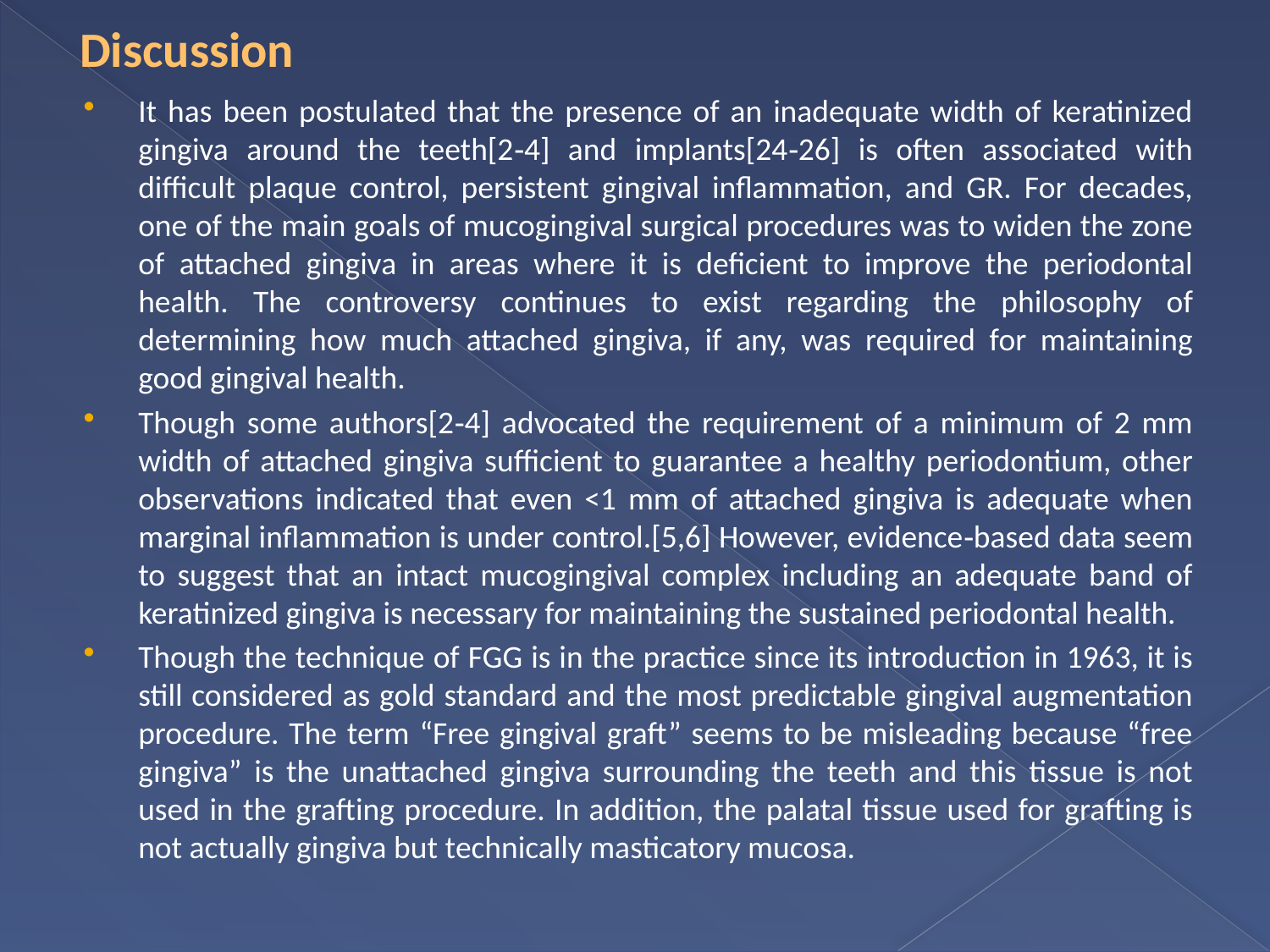

# Discussion
It has been postulated that the presence of an inadequate width of keratinized gingiva around the teeth[2‑4] and implants[24‑26] is often associated with difficult plaque control, persistent gingival inflammation, and GR. For decades, one of the main goals of mucogingival surgical procedures was to widen the zone of attached gingiva in areas where it is deficient to improve the periodontal health. The controversy continues to exist regarding the philosophy of determining how much attached gingiva, if any, was required for maintaining good gingival health.
Though some authors[2‑4] advocated the requirement of a minimum of 2 mm width of attached gingiva sufficient to guarantee a healthy periodontium, other observations indicated that even <1 mm of attached gingiva is adequate when marginal inflammation is under control.[5,6] However, evidence‑based data seem to suggest that an intact mucogingival complex including an adequate band of keratinized gingiva is necessary for maintaining the sustained periodontal health.
Though the technique of FGG is in the practice since its introduction in 1963, it is still considered as gold standard and the most predictable gingival augmentation procedure. The term “Free gingival graft” seems to be misleading because “free gingiva” is the unattached gingiva surrounding the teeth and this tissue is not used in the grafting procedure. In addition, the palatal tissue used for grafting is not actually gingiva but technically masticatory mucosa.